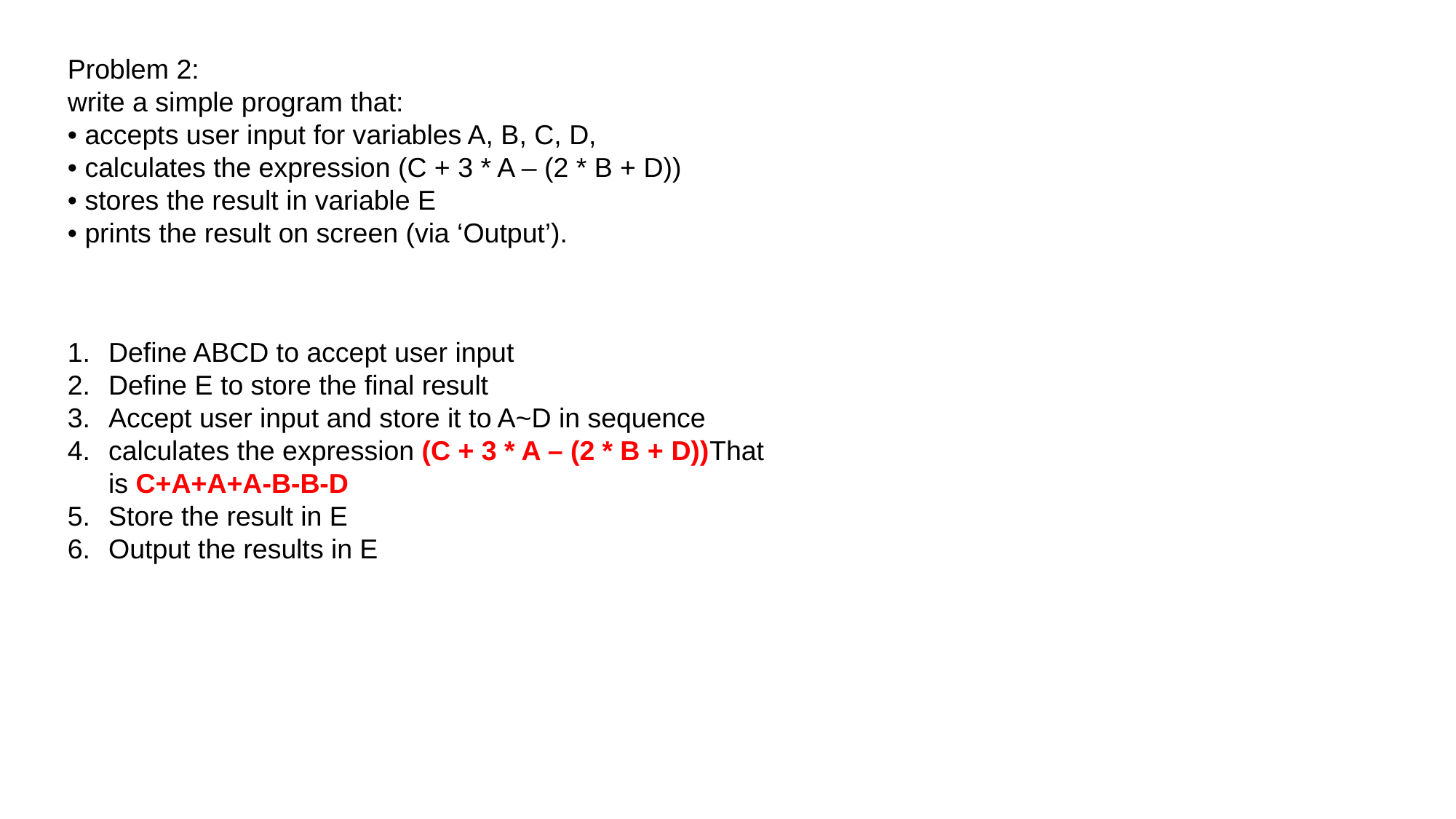

Problem 2:
write a simple program that:
• accepts user input for variables A, B, C, D,
• calculates the expression (C + 3 * A – (2 * B + D))
• stores the result in variable E
• prints the result on screen (via ‘Output’).
Define ABCD to accept user input
Define E to store the final result
Accept user input and store it to A~D in sequence
calculates the expression (C + 3 * A – (2 * B + D))That is C+A+A+A-B-B-D
Store the result in E
Output the results in E